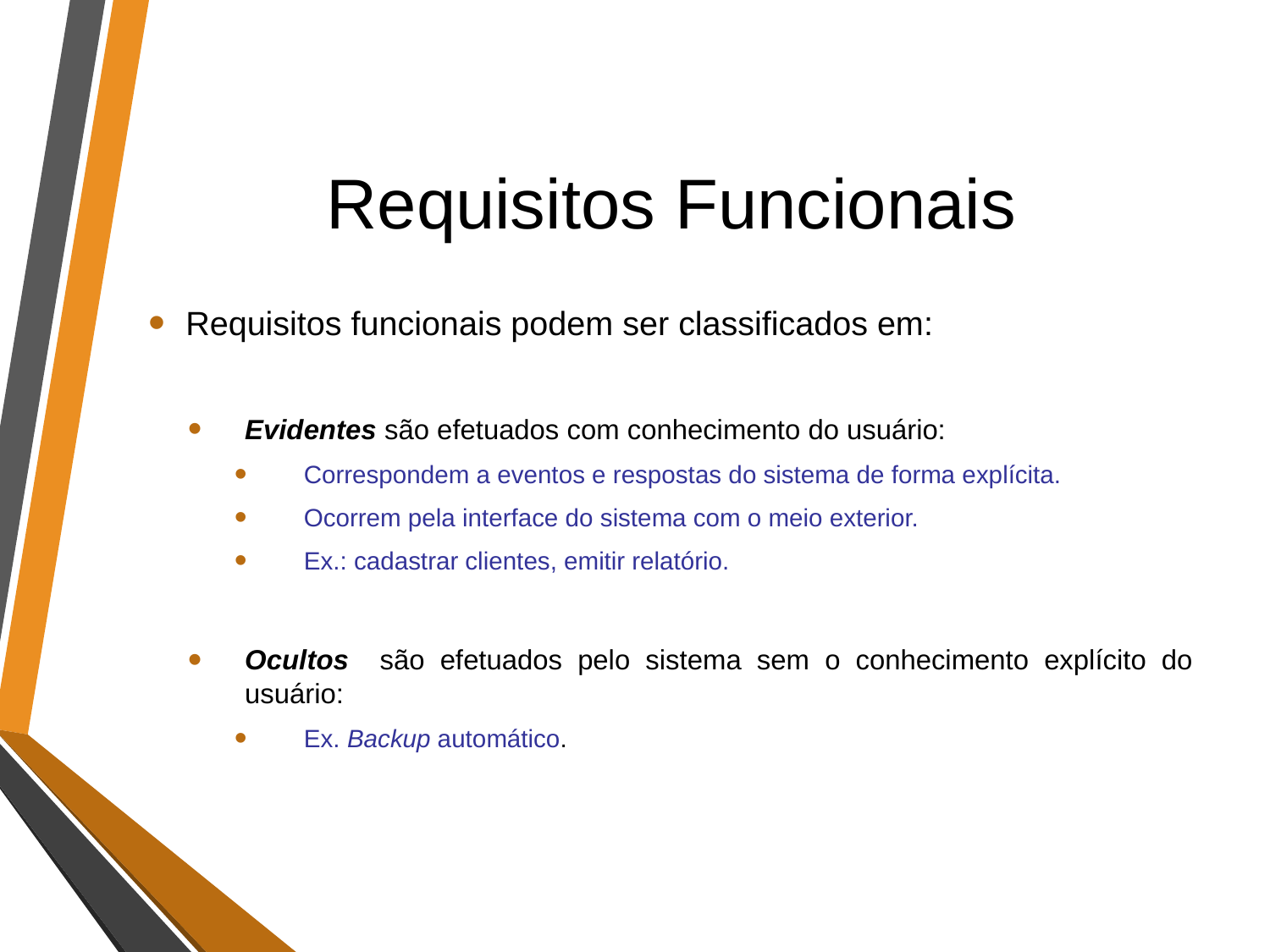

# Requisitos Funcionais
Requisitos funcionais podem ser classificados em:

Evidentes são efetuados com conhecimento do usuário:
Correspondem a eventos e respostas do sistema de forma explícita.
Ocorrem pela interface do sistema com o meio exterior.
Ex.: cadastrar clientes, emitir relatório.

Ocultos  são efetuados pelo sistema sem o conhecimento explícito do usuário:
Ex. Backup automático.